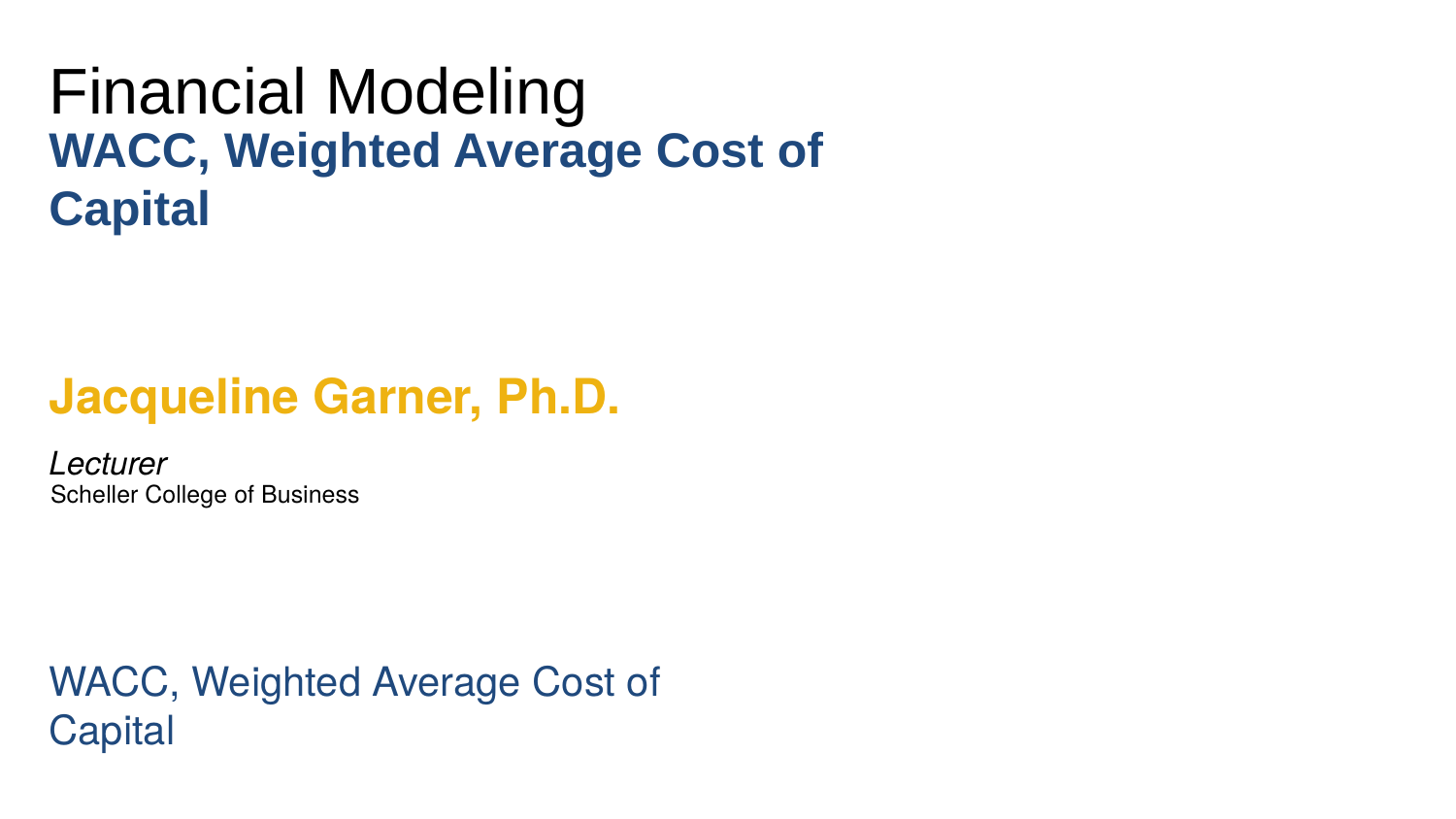

# Financial Modeling
WACC, Weighted Average Cost of Capital
Jacqueline Garner, Ph.D.
Lecturer
Scheller College of Business
WACC, Weighted Average Cost of Capital